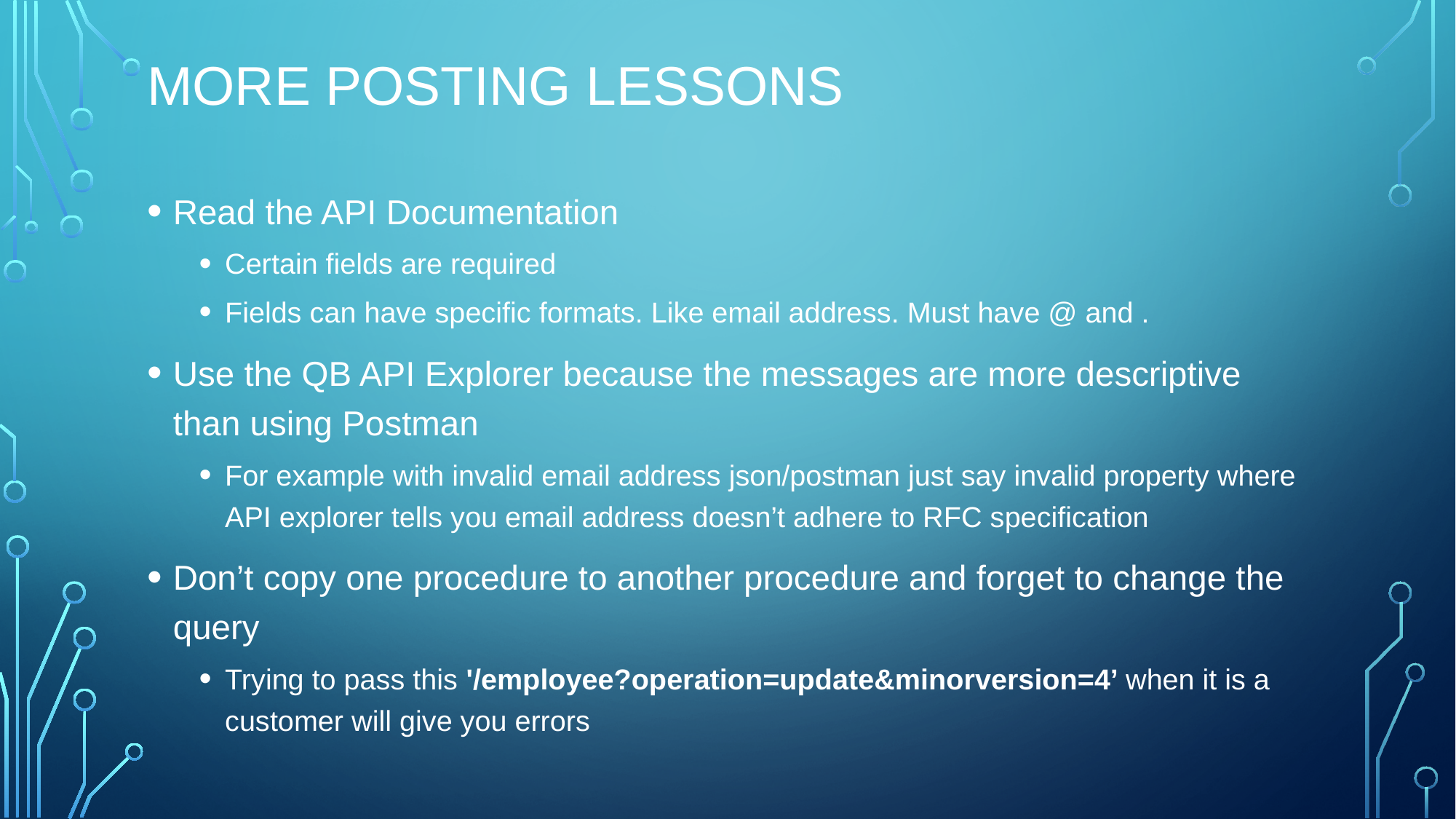

# More Posting Lessons
Read the API Documentation
Certain fields are required
Fields can have specific formats. Like email address. Must have @ and .
Use the QB API Explorer because the messages are more descriptive than using Postman
For example with invalid email address json/postman just say invalid property where API explorer tells you email address doesn’t adhere to RFC specification
Don’t copy one procedure to another procedure and forget to change the query
Trying to pass this '/employee?operation=update&minorversion=4’ when it is a customer will give you errors